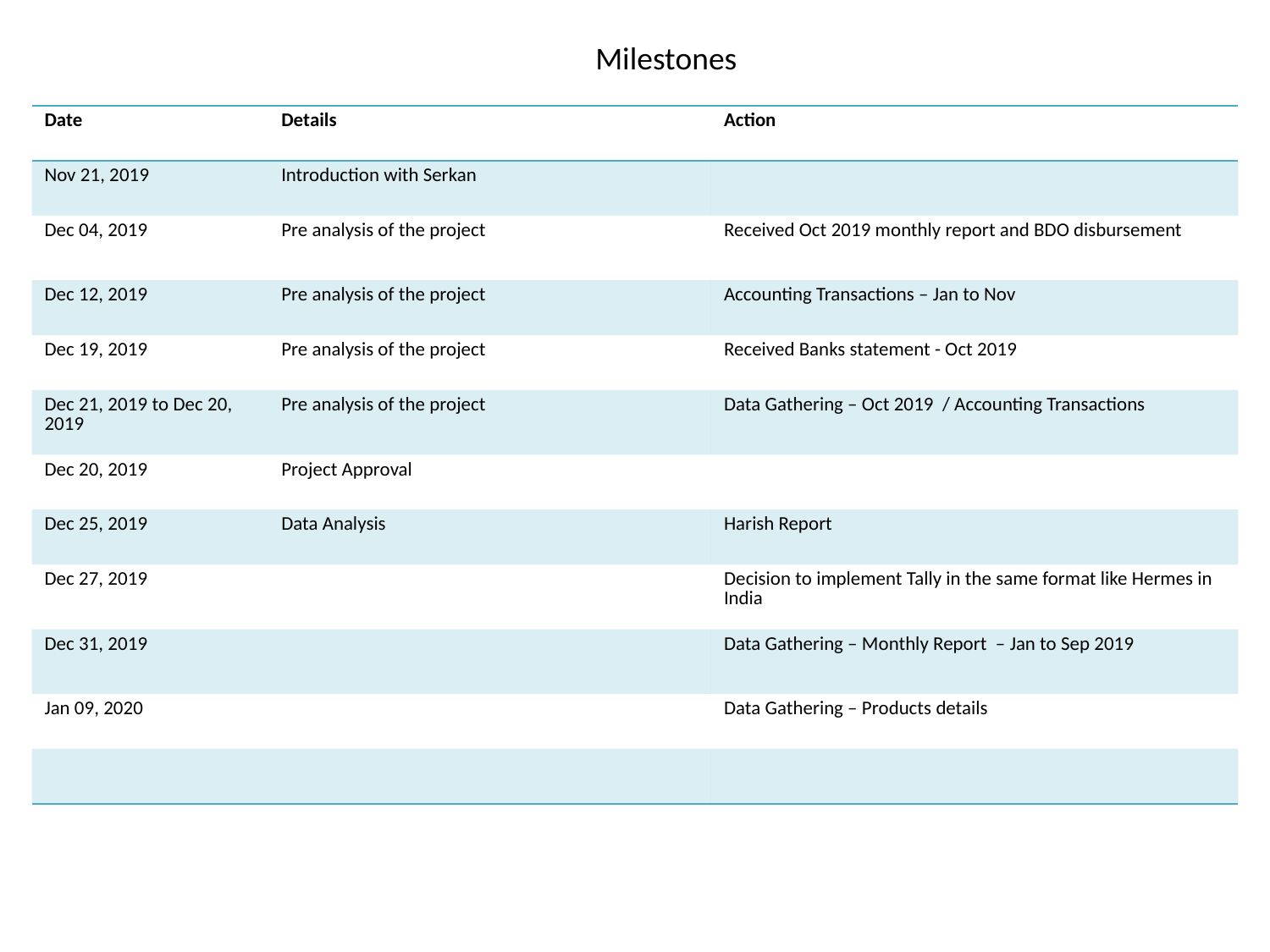

Milestones
| Date | Details | Action |
| --- | --- | --- |
| Nov 21, 2019 | Introduction with Serkan |  |
| Dec 04, 2019 | Pre analysis of the project | Received Oct 2019 monthly report and BDO disbursement |
| Dec 12, 2019 | Pre analysis of the project | Accounting Transactions – Jan to Nov |
| Dec 19, 2019 | Pre analysis of the project | Received Banks statement - Oct 2019 |
| Dec 21, 2019 to Dec 20, 2019 | Pre analysis of the project | Data Gathering – Oct 2019 / Accounting Transactions |
| Dec 20, 2019 | Project Approval |  |
| Dec 25, 2019 | Data Analysis | Harish Report |
| Dec 27, 2019 |  | Decision to implement Tally in the same format like Hermes in India |
| Dec 31, 2019 |  | Data Gathering – Monthly Report – Jan to Sep 2019 |
| Jan 09, 2020 |  | Data Gathering – Products details |
|  |  |  |